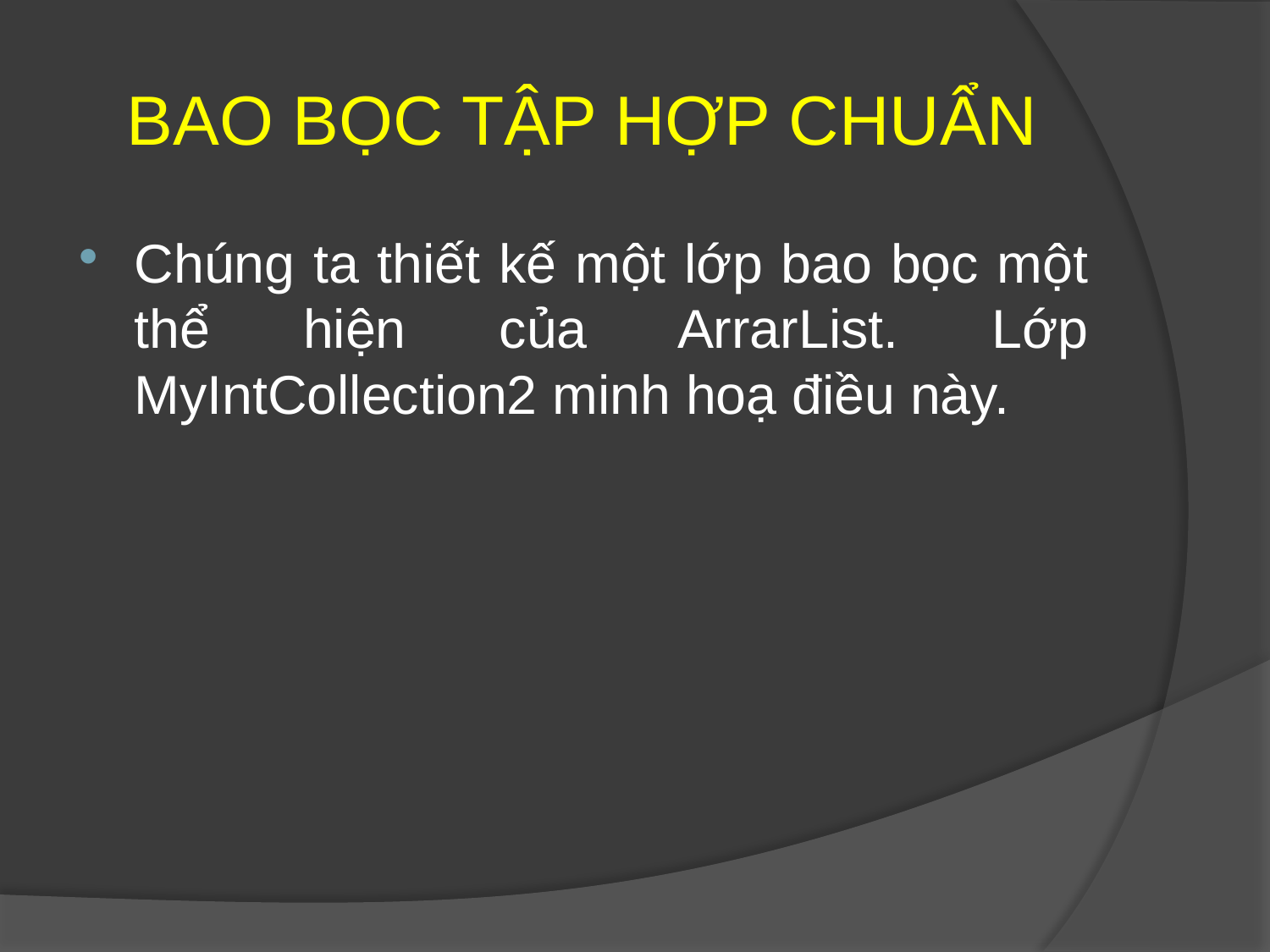

# BAO BỌC TẬP HỢP CHUẨN
Chúng ta thiết kế một lớp bao bọc một thể hiện của ArrarList. Lớp MyIntCollection2 minh hoạ điều này.